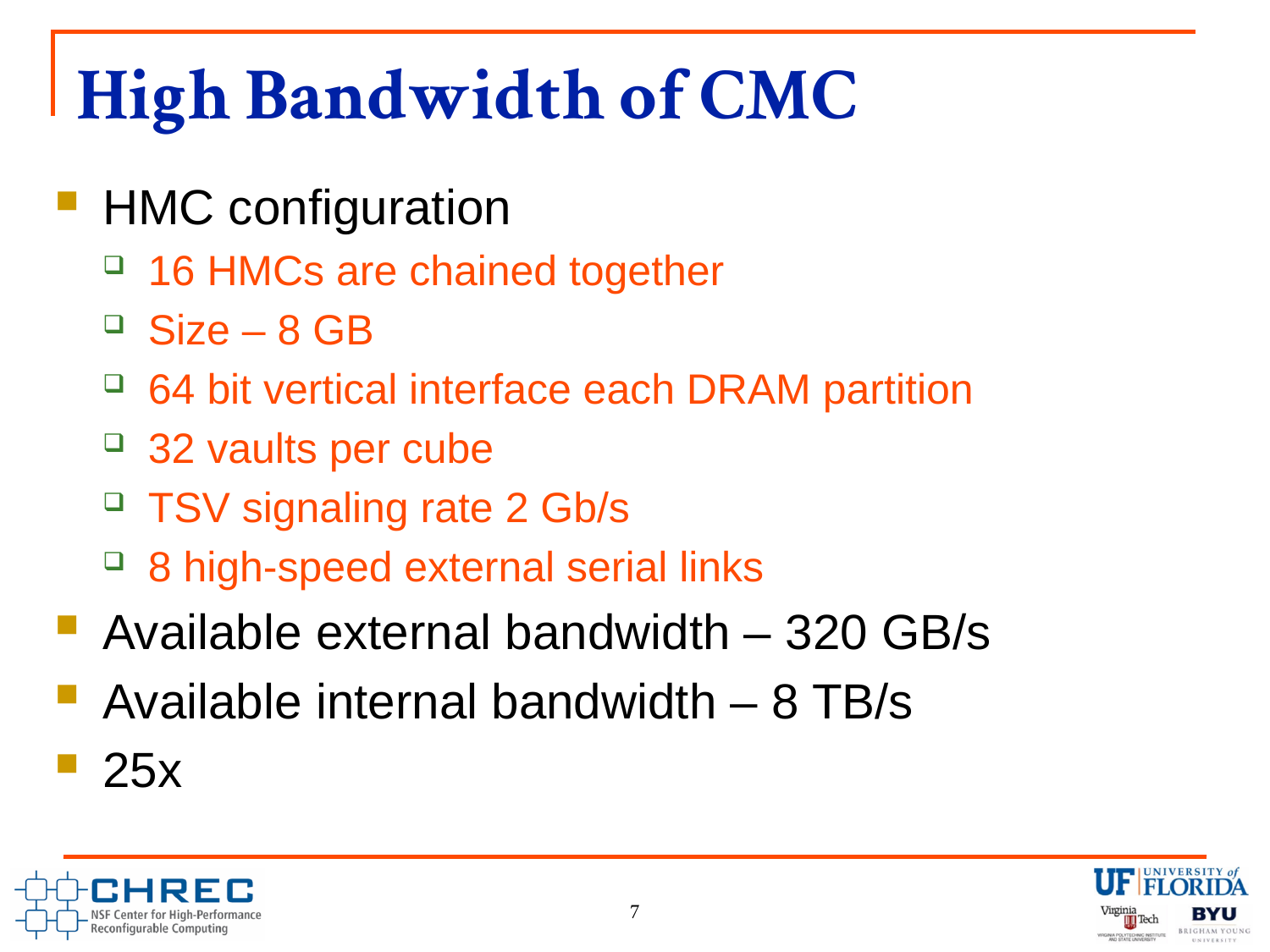

# High Bandwidth of CMC
HMC configuration
16 HMCs are chained together
Size – 8 GB
64 bit vertical interface each DRAM partition
32 vaults per cube
TSV signaling rate 2 Gb/s
8 high-speed external serial links
Available external bandwidth – 320 GB/s
Available internal bandwidth – 8 TB/s
25x
7